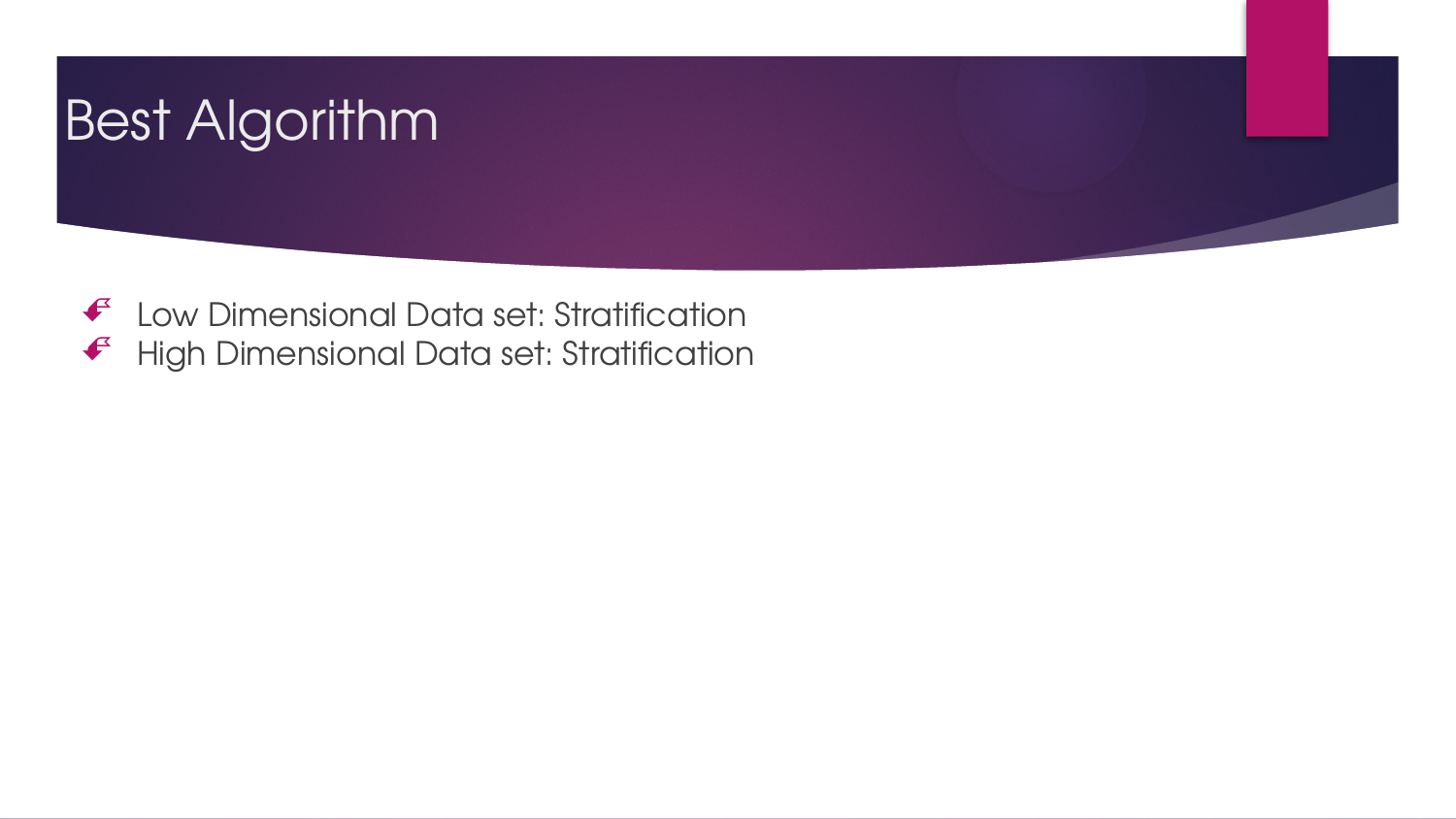

# Best Algorithm
Low Dimensional Data set: Stratification
High Dimensional Data set: Stratification